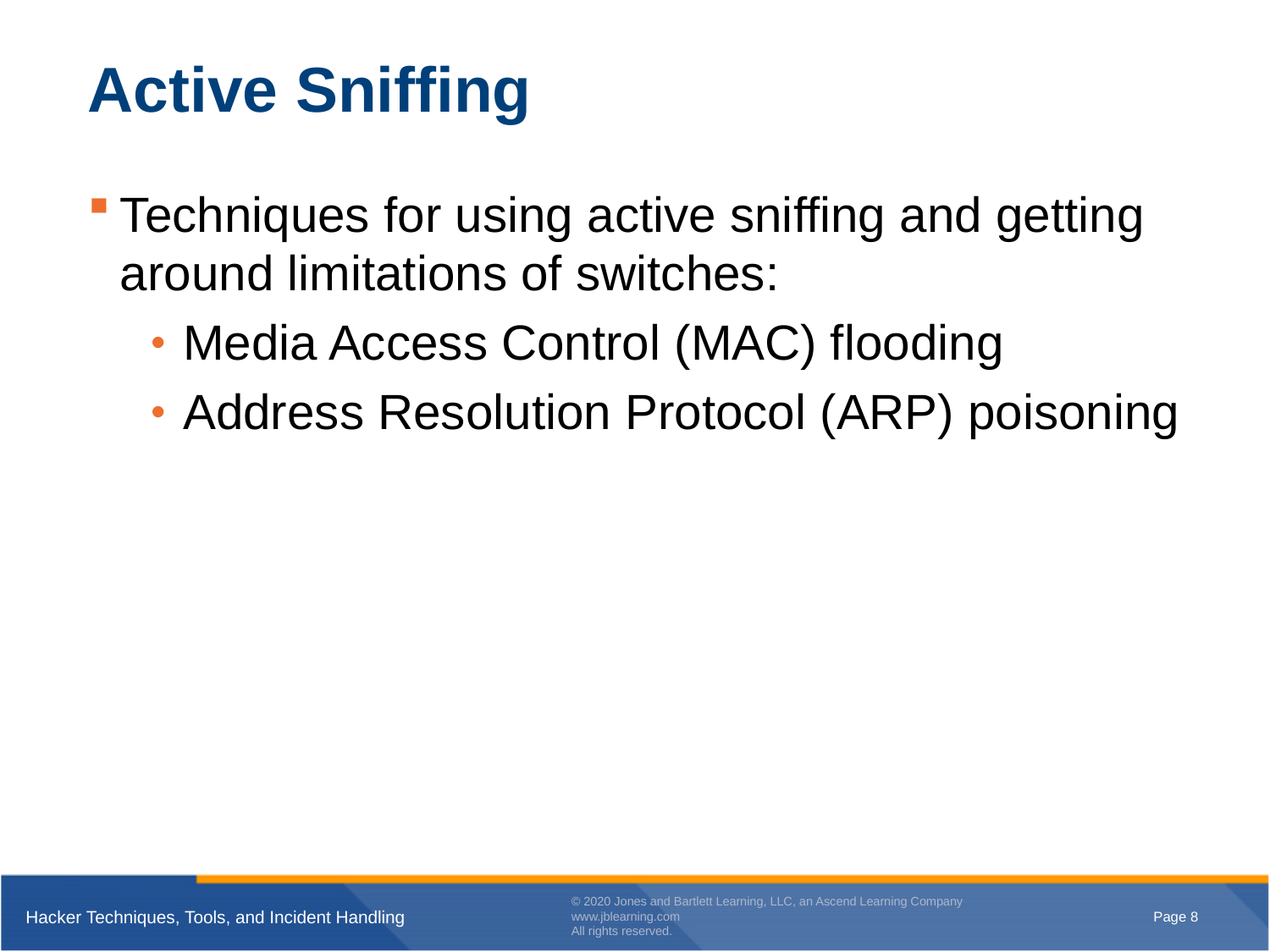

# Active Sniffing
Techniques for using active sniffing and getting around limitations of switches:
Media Access Control (MAC) flooding
Address Resolution Protocol (ARP) poisoning